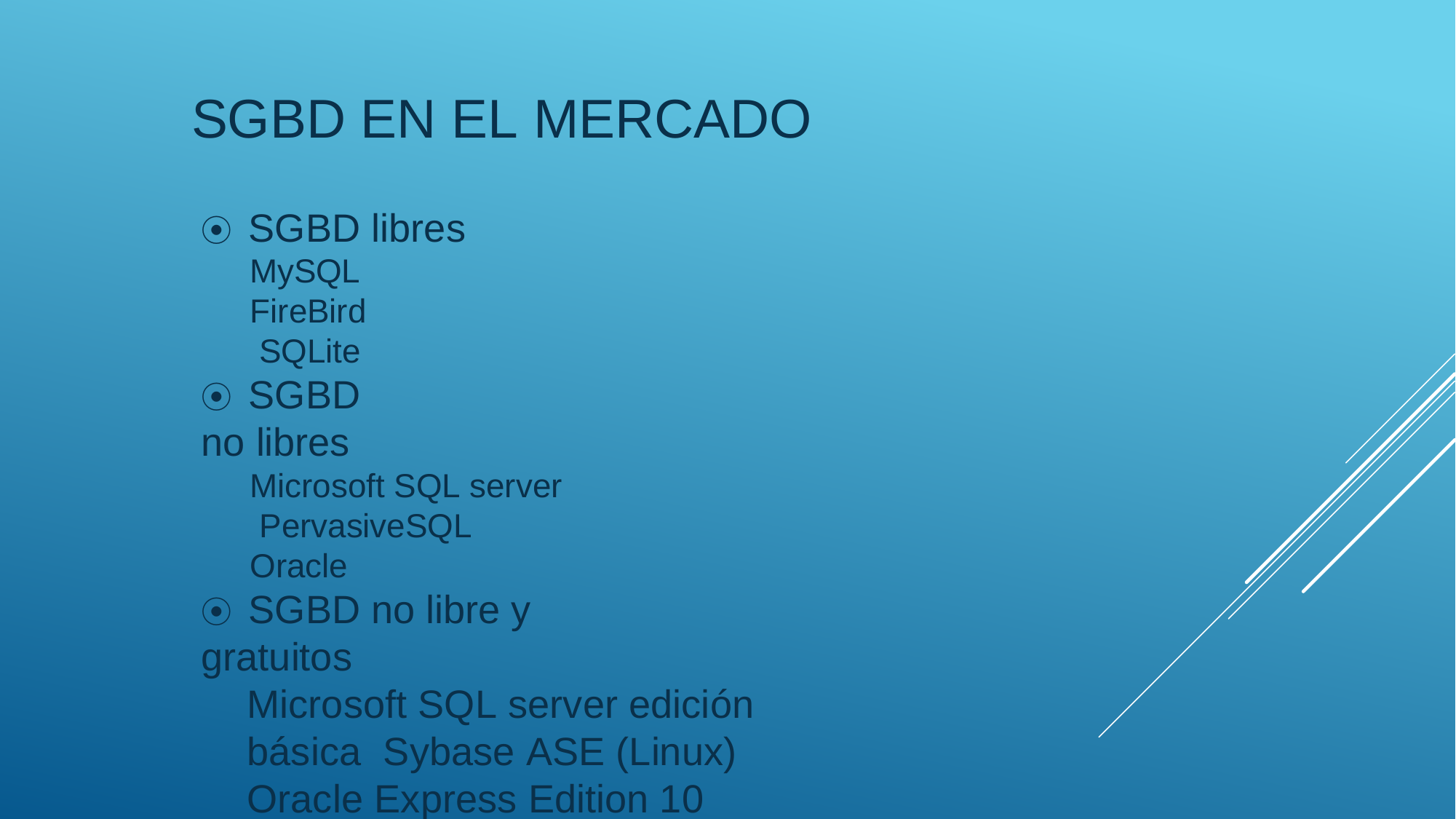

# SGBD en el mercado
⦿	SGBD libres
MySQL
FireBird  SQLite
⦿	SGBD no libres
Microsoft SQL server  PervasiveSQL  Oracle
⦿	SGBD no libre y gratuitos
Microsoft SQL server edición básica  Sybase ASE (Linux)
Oracle Express Edition 10